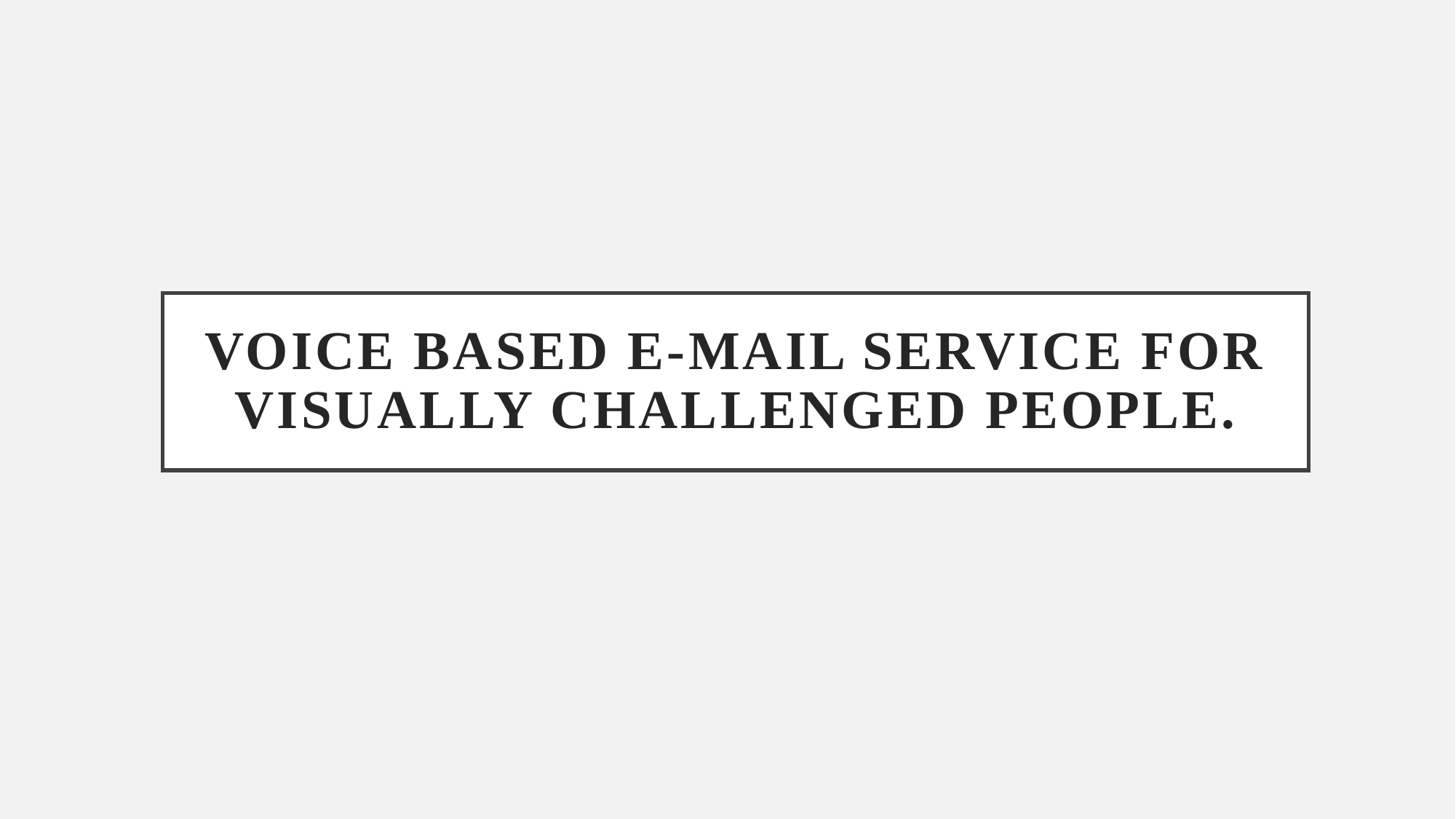

# Voice based E-mail service for visually challenged people.